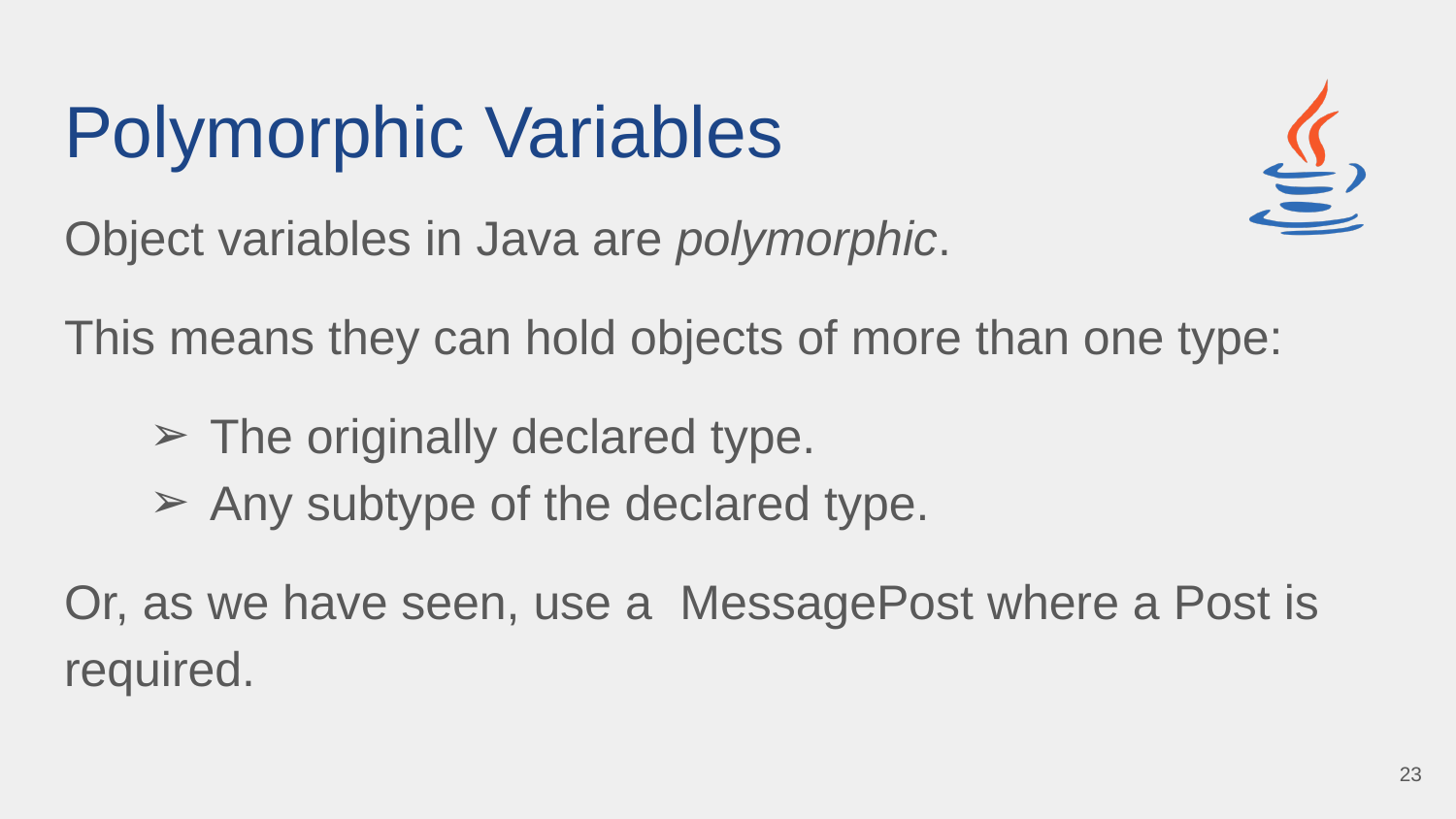

# Polymorphic Variables
Object variables in Java are polymorphic.
This means they can hold objects of more than one type:
The originally declared type.
Any subtype of the declared type.
Or, as we have seen, use a  MessagePost where a Post is required.
23